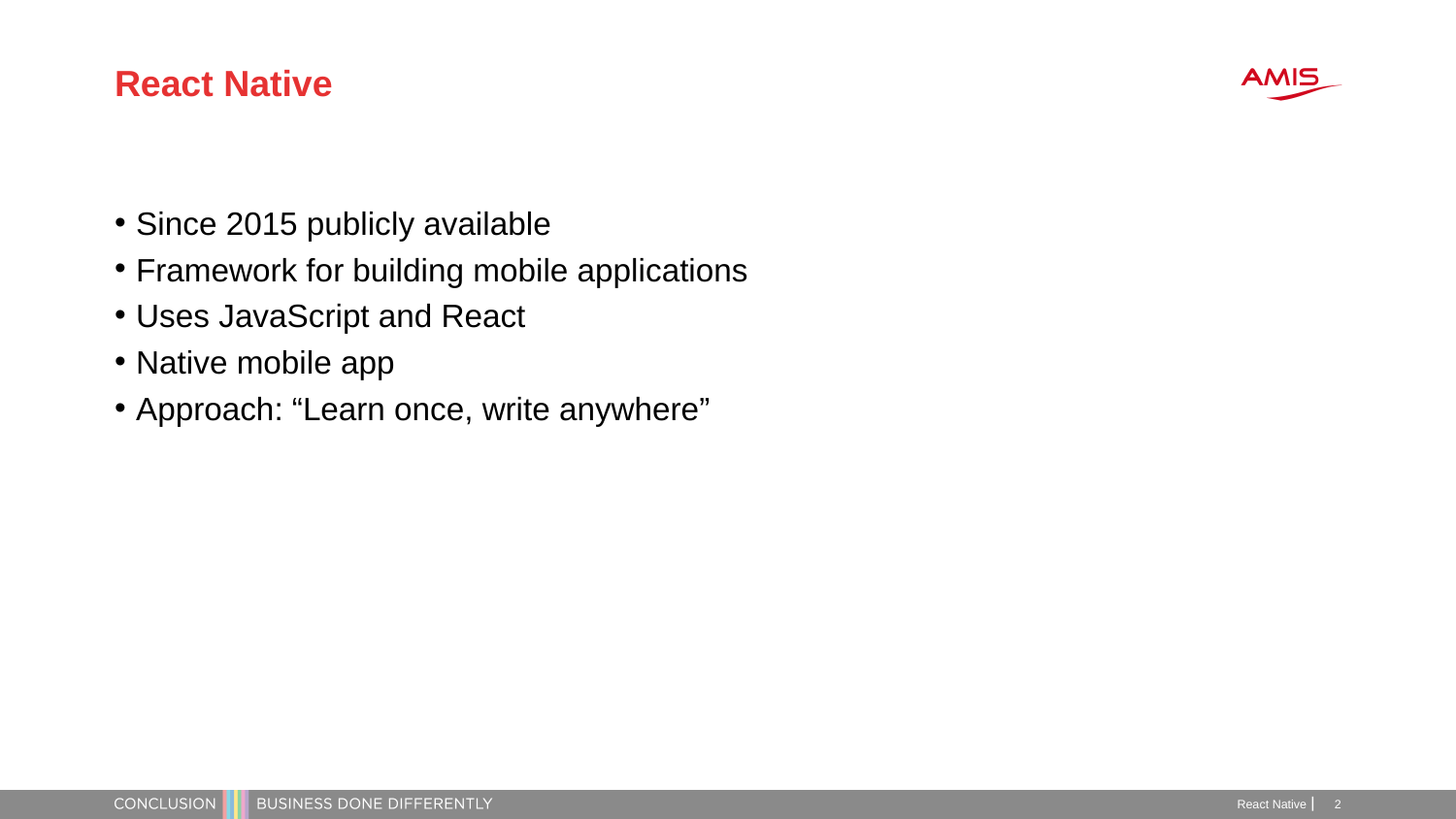

React Native
Since 2015 publicly available
Framework for building mobile applications
Uses JavaScript and React
Native mobile app
Approach: “Learn once, write anywhere”

React Native
2